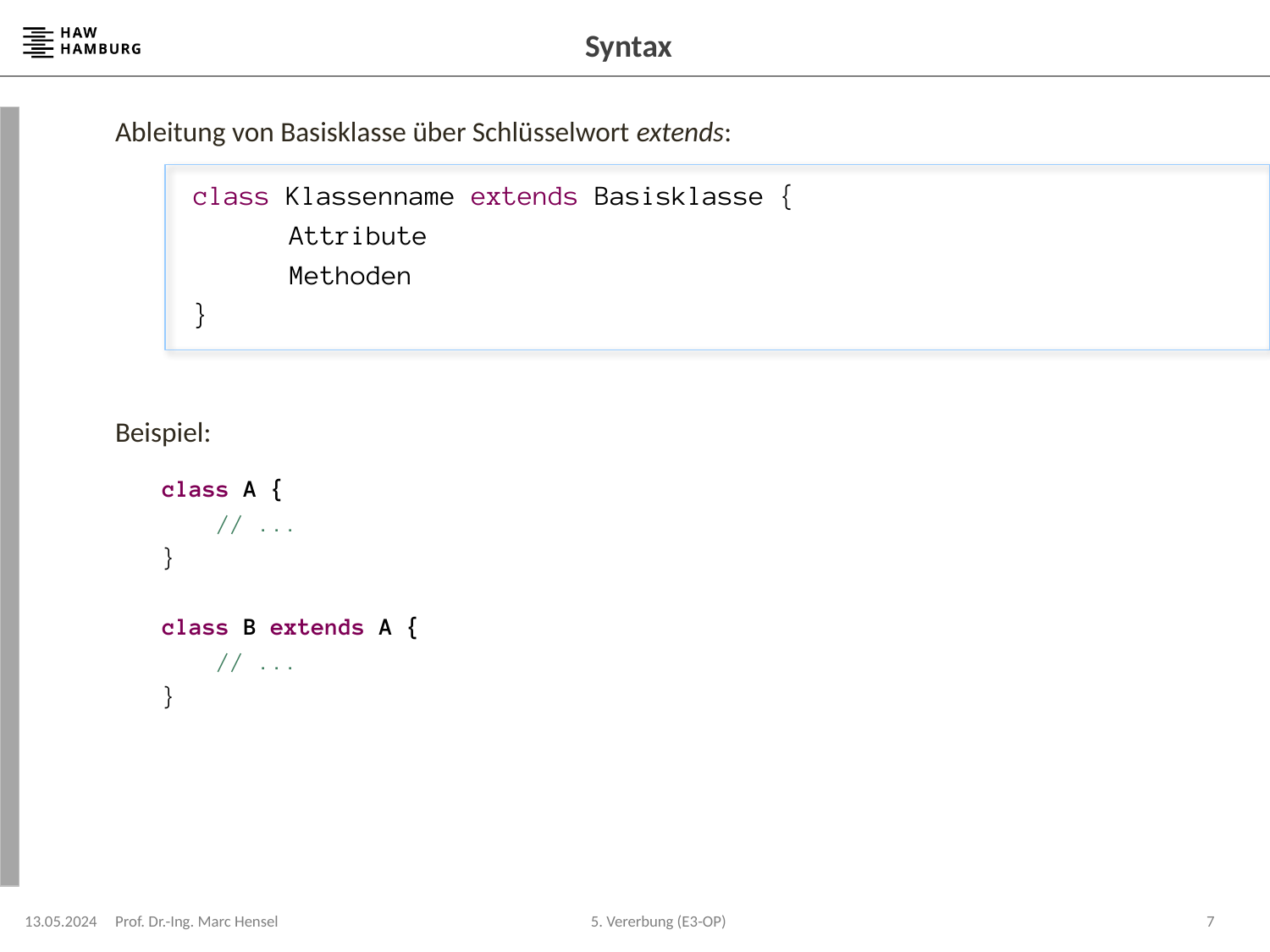

# Syntax
Ableitung von Basisklasse über Schlüsselwort extends:

	  class Klassenname extends Basisklasse {
		Attribute
		Methoden
	  }

Beispiel:

	class A {
	    // ...
	}

	class B extends A {
	    // ...
	}

13.05.2024
Prof. Dr.-Ing. Marc Hensel
7